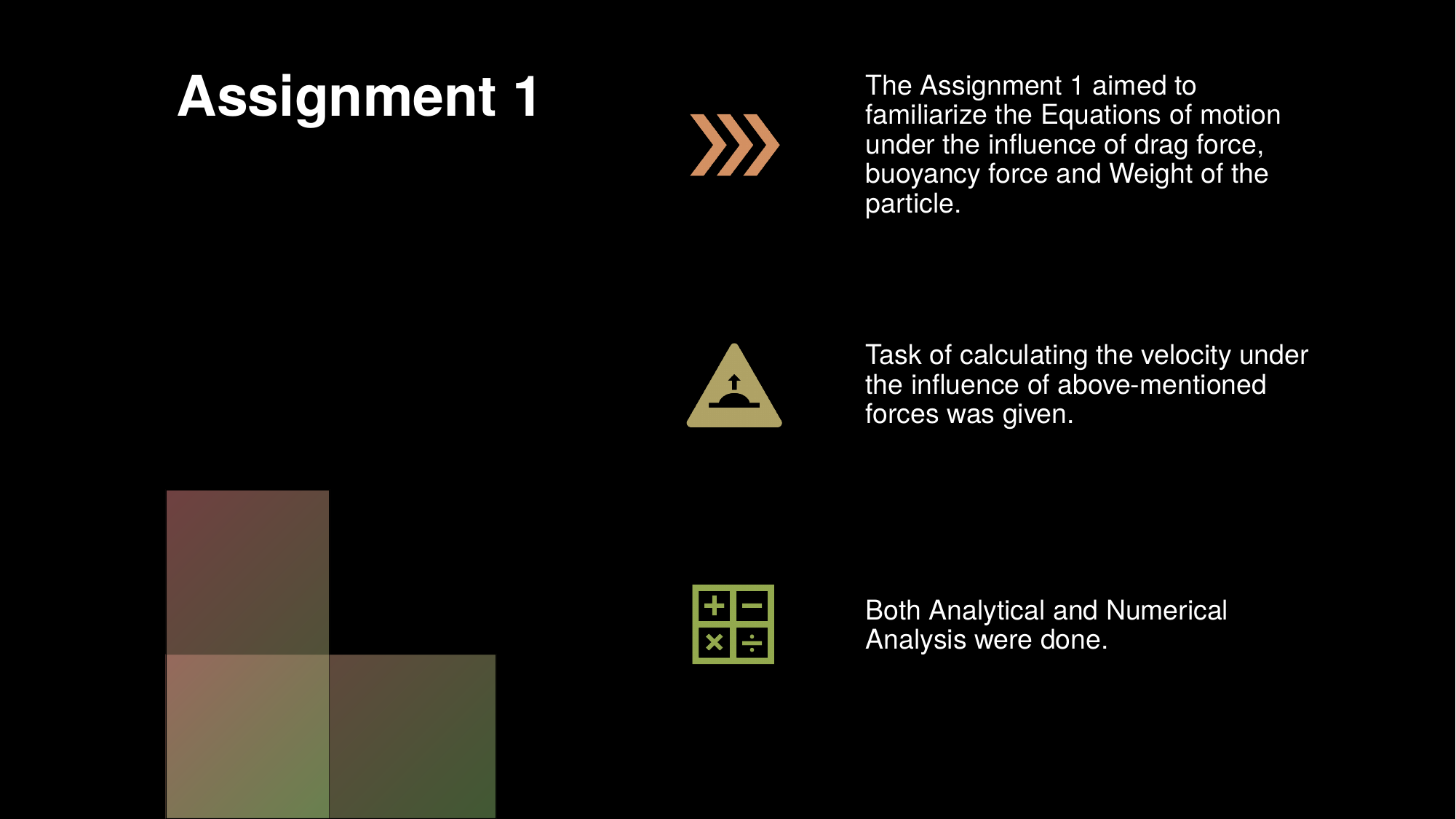

The Assignment 1 aimed to familiarize the Equations of motion under the influence of drag force, buoyancy force and Weight of the particle.
Task of calculating the velocity under the influence of above-mentioned forces was given.
Both Analytical and Numerical Analysis were done.
# Assignment 1